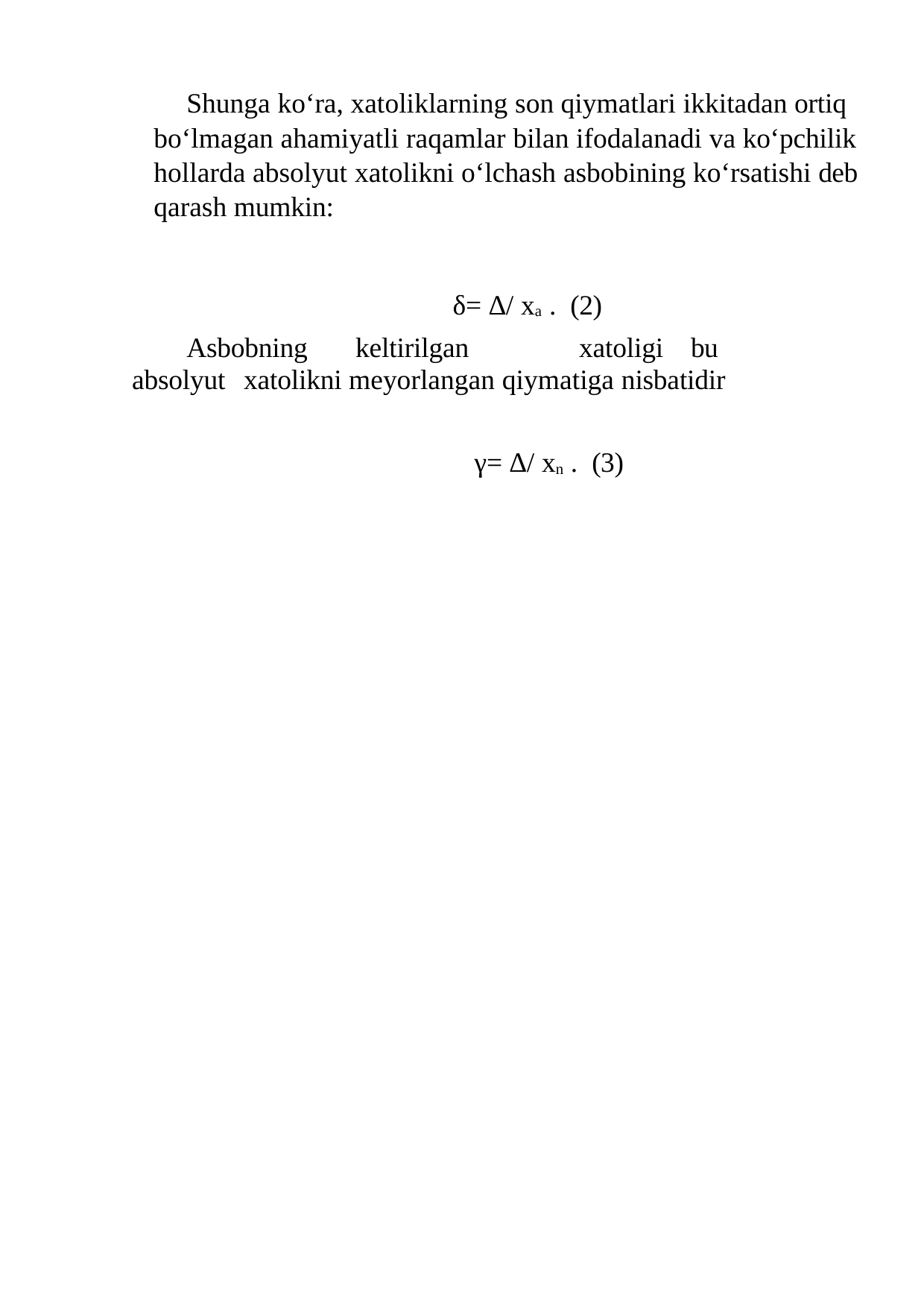

Shunga kо‘ra, xatoliklarning son qiymatlari ikkitadan ortiq bо‘lmagan ahamiyatli raqamlar bilan ifodalanadi va kо‘pchilik hollarda absolyut xatolikni о‘lchash asbobining kо‘rsatishi deb qarash mumkin:

δ= ∆/ xa . (2)
Asbobning	keltirilgan	xatoligi	bu	absolyut	xatolikni meyorlangan qiymatiga nisbatidir

γ= ∆/ xn . (3)